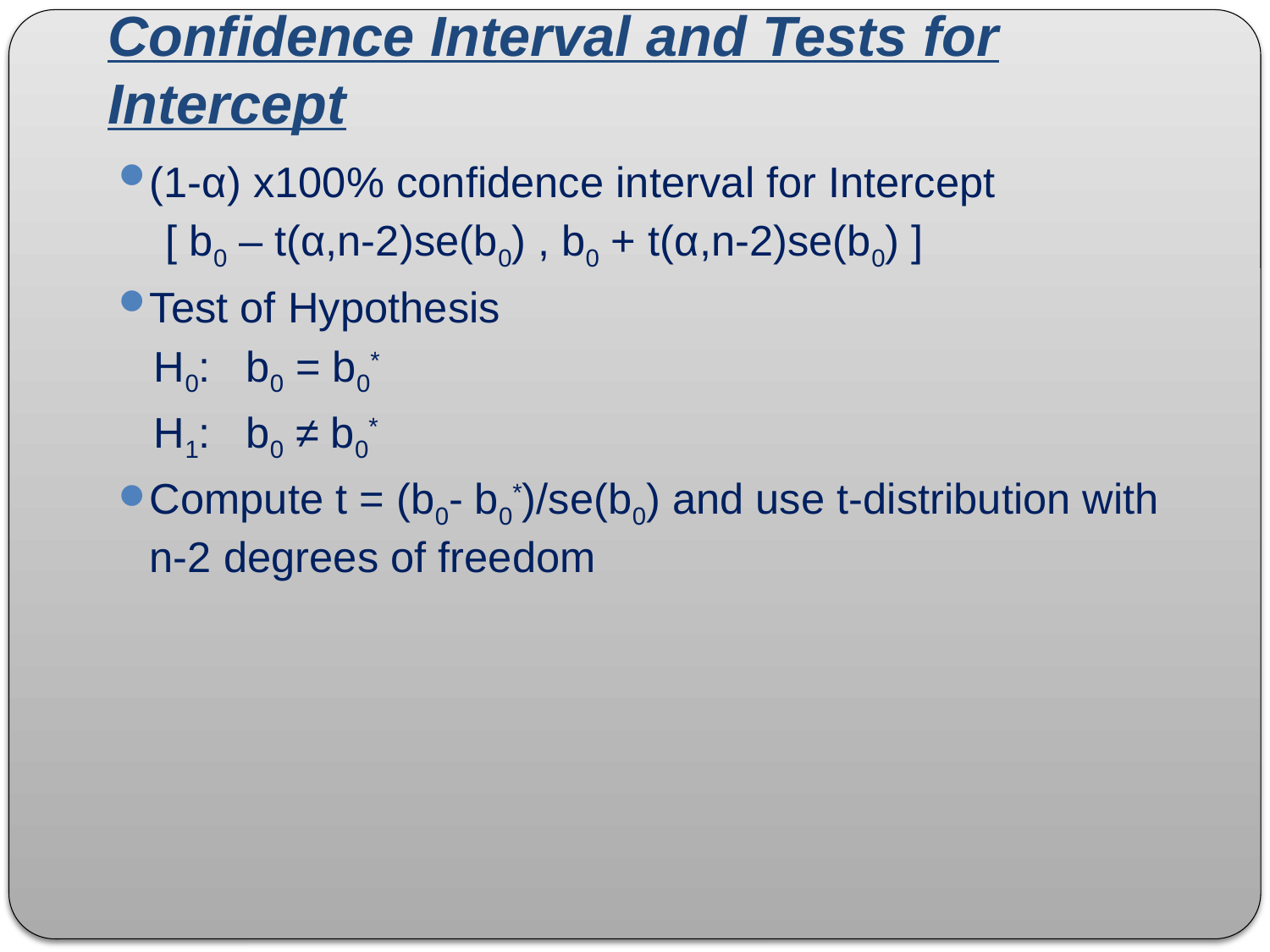

# Confidence Interval and Tests for Intercept
(1-α) x100% confidence interval for Intercept
    [ b0 – t(α,n-2)se(b0) , b0 + t(α,n-2)se(b0) ]
Test of Hypothesis
   H0:   b0 = b0*
   H1:   b0 ≠ b0*
Compute t = (b0- b0*)/se(b0) and use t-distribution with n-2 degrees of freedom